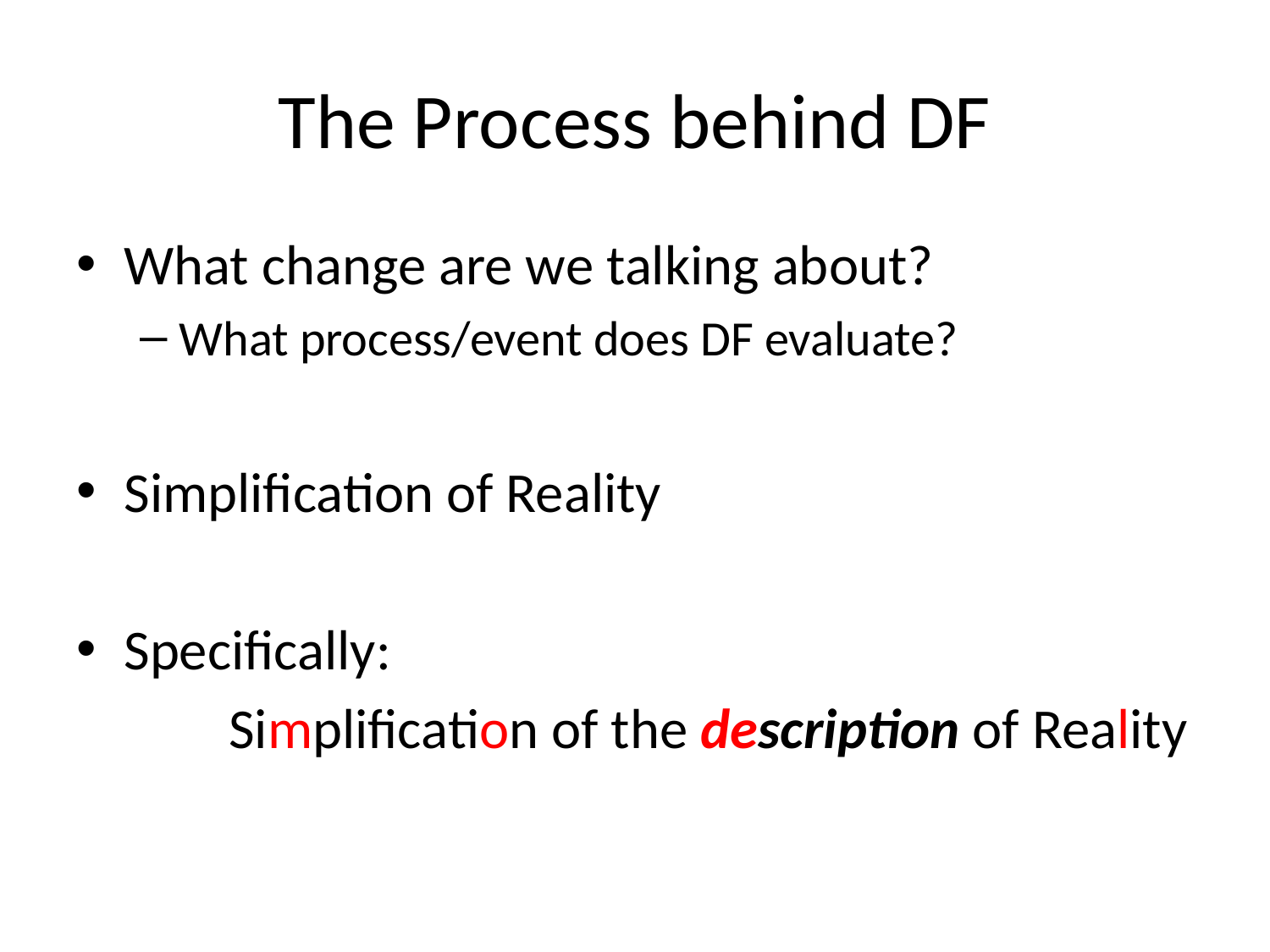

# The Process behind DF
What change are we talking about?
What process/event does DF evaluate?

Simplification of Reality

Specifically:
	  Simplification of the description of Reality